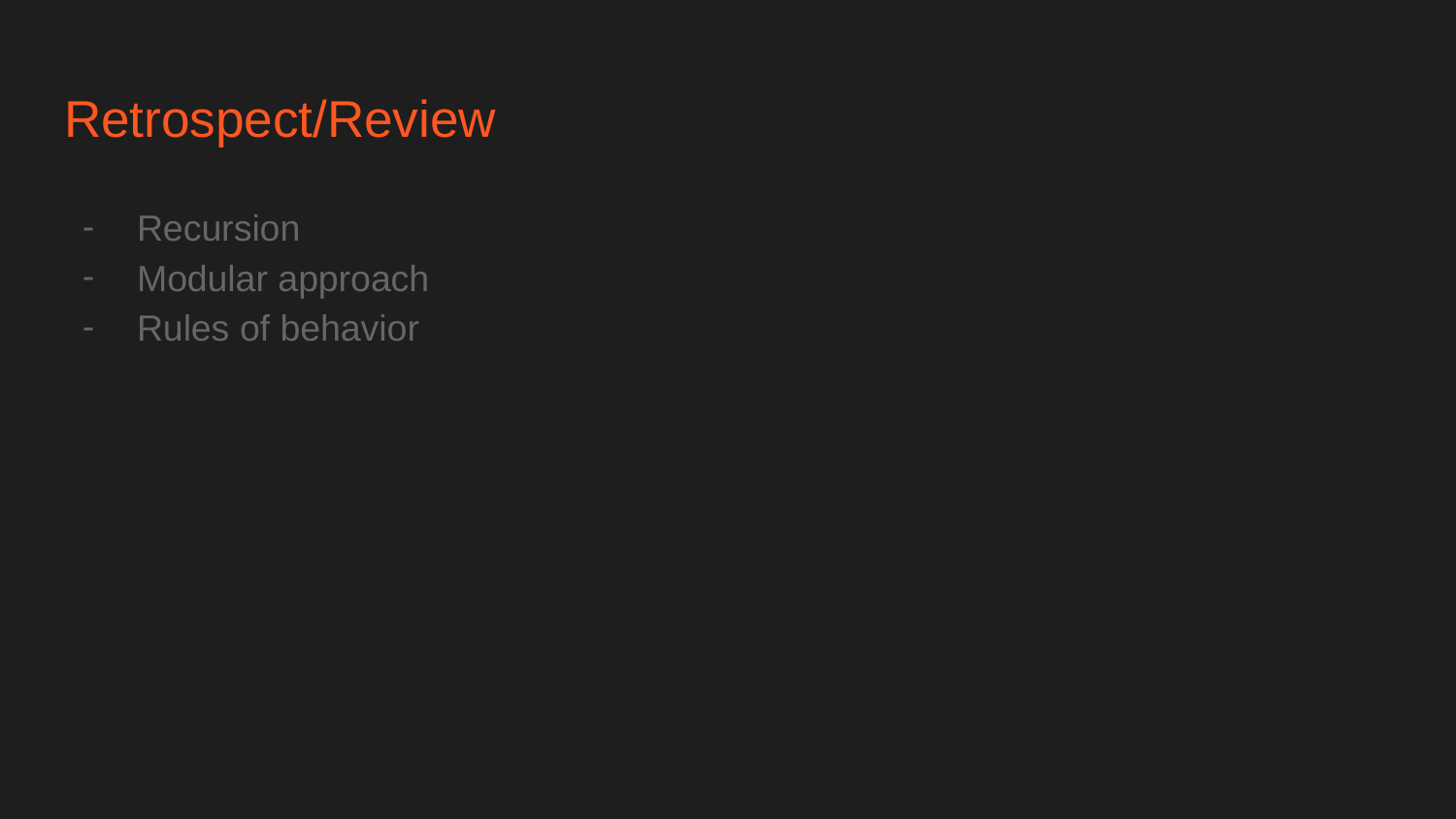

# Retrospect/Review
Recursion
Modular approach
Rules of behavior